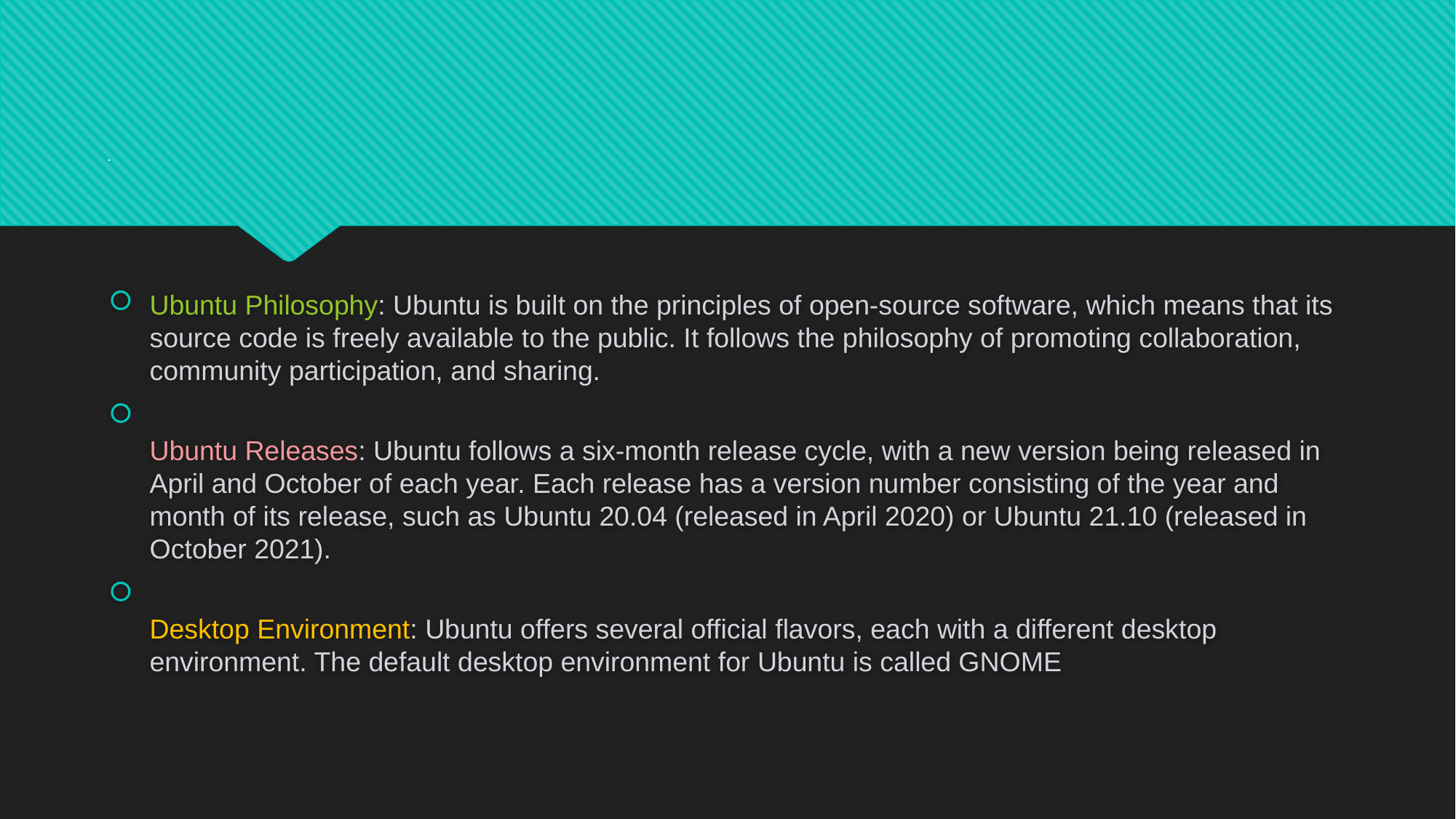

# .
Ubuntu Philosophy: Ubuntu is built on the principles of open-source software, which means that its source code is freely available to the public. It follows the philosophy of promoting collaboration, community participation, and sharing.
Ubuntu Releases: Ubuntu follows a six-month release cycle, with a new version being released in April and October of each year. Each release has a version number consisting of the year and month of its release, such as Ubuntu 20.04 (released in April 2020) or Ubuntu 21.10 (released in October 2021).
Desktop Environment: Ubuntu offers several official flavors, each with a different desktop environment. The default desktop environment for Ubuntu is called GNOME